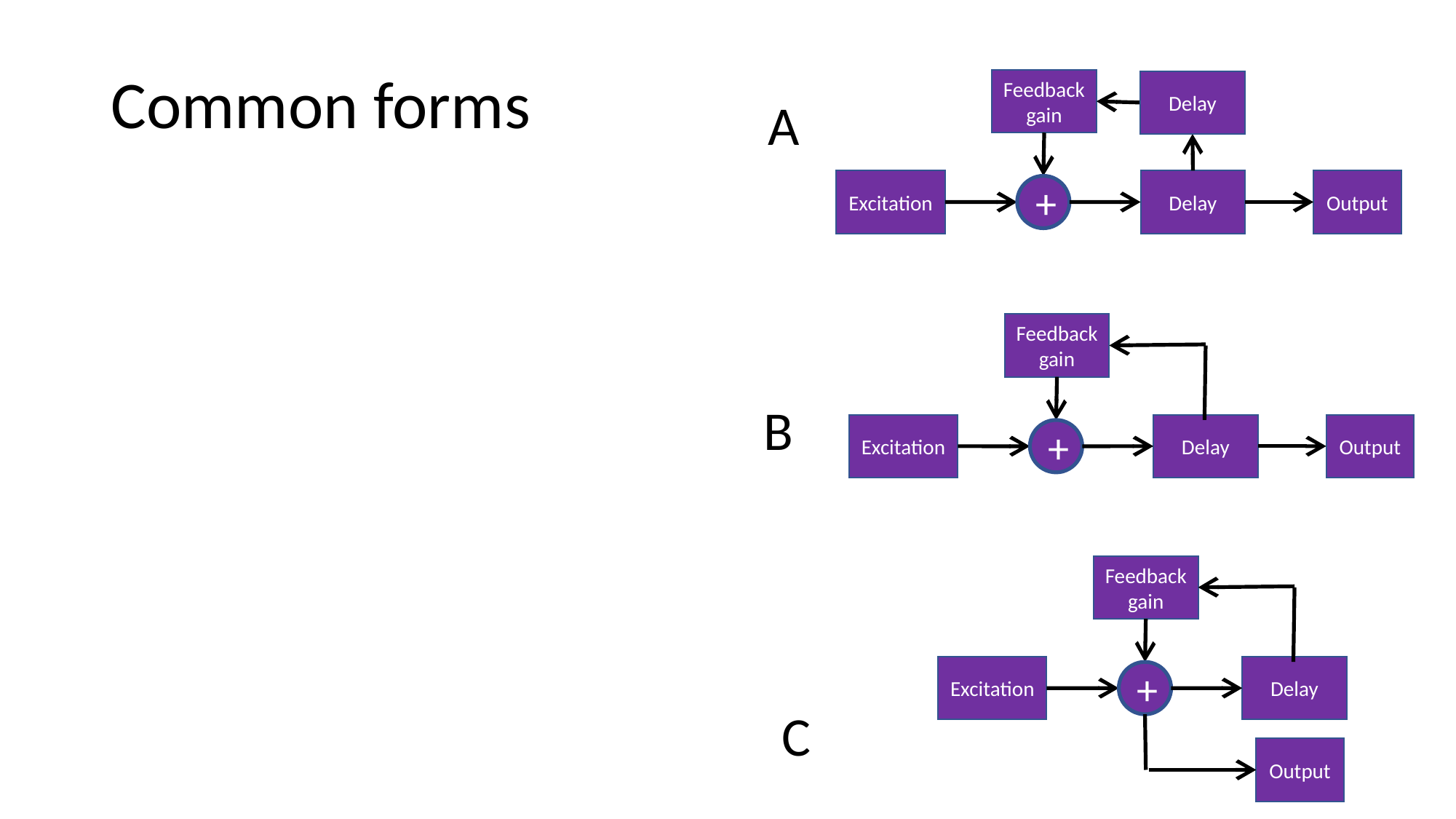

# Common forms
Feedbackgain
Delay
A
Excitation
Delay
Output
+
Feedbackgain
B
Excitation
Delay
Output
+
Feedbackgain
Excitation
Delay
+
C
Output